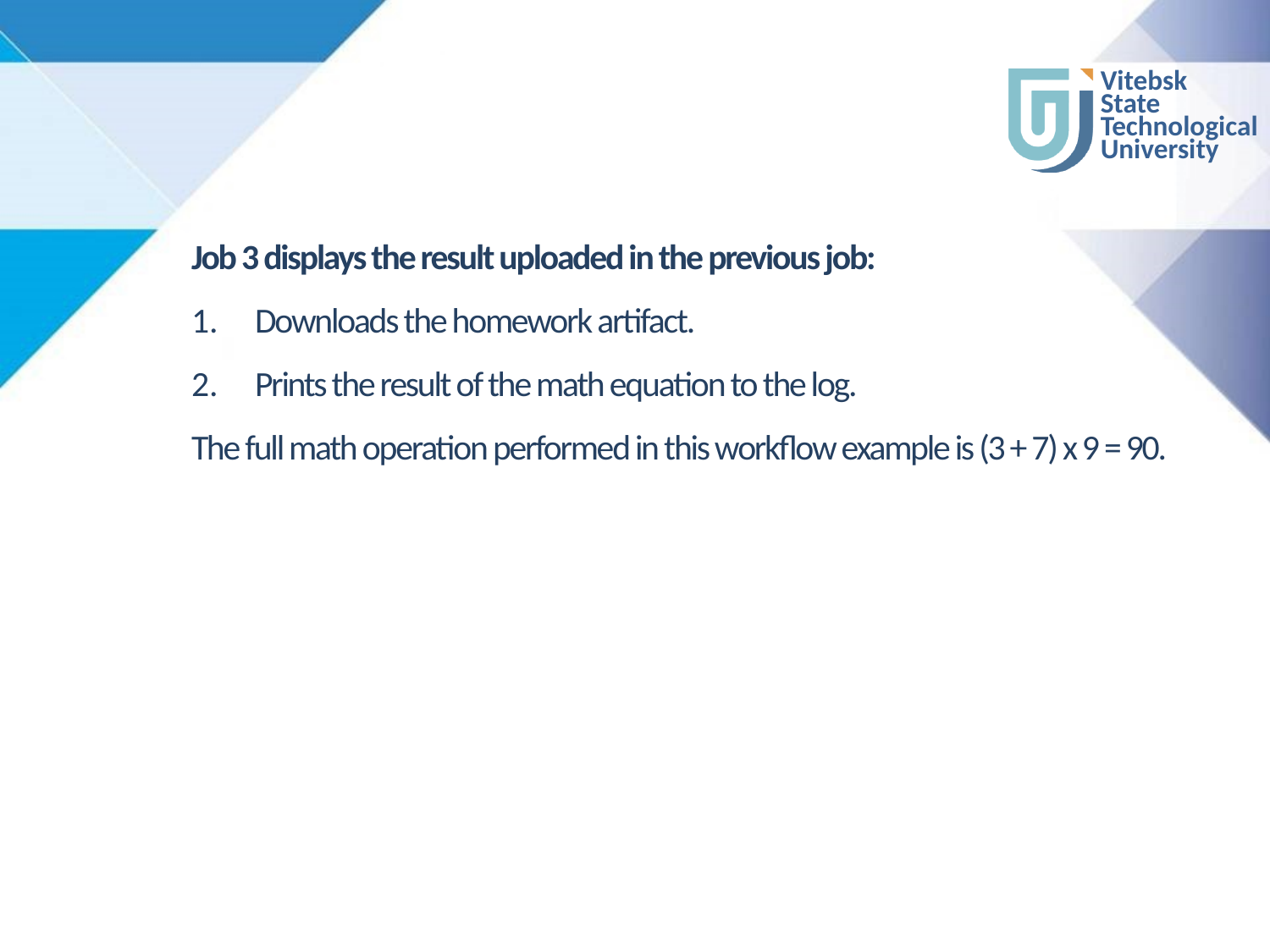

#
Job 3 displays the result uploaded in the previous job:
Downloads the homework artifact.
Prints the result of the math equation to the log.
The full math operation performed in this workflow example is (3 + 7) x 9 = 90.